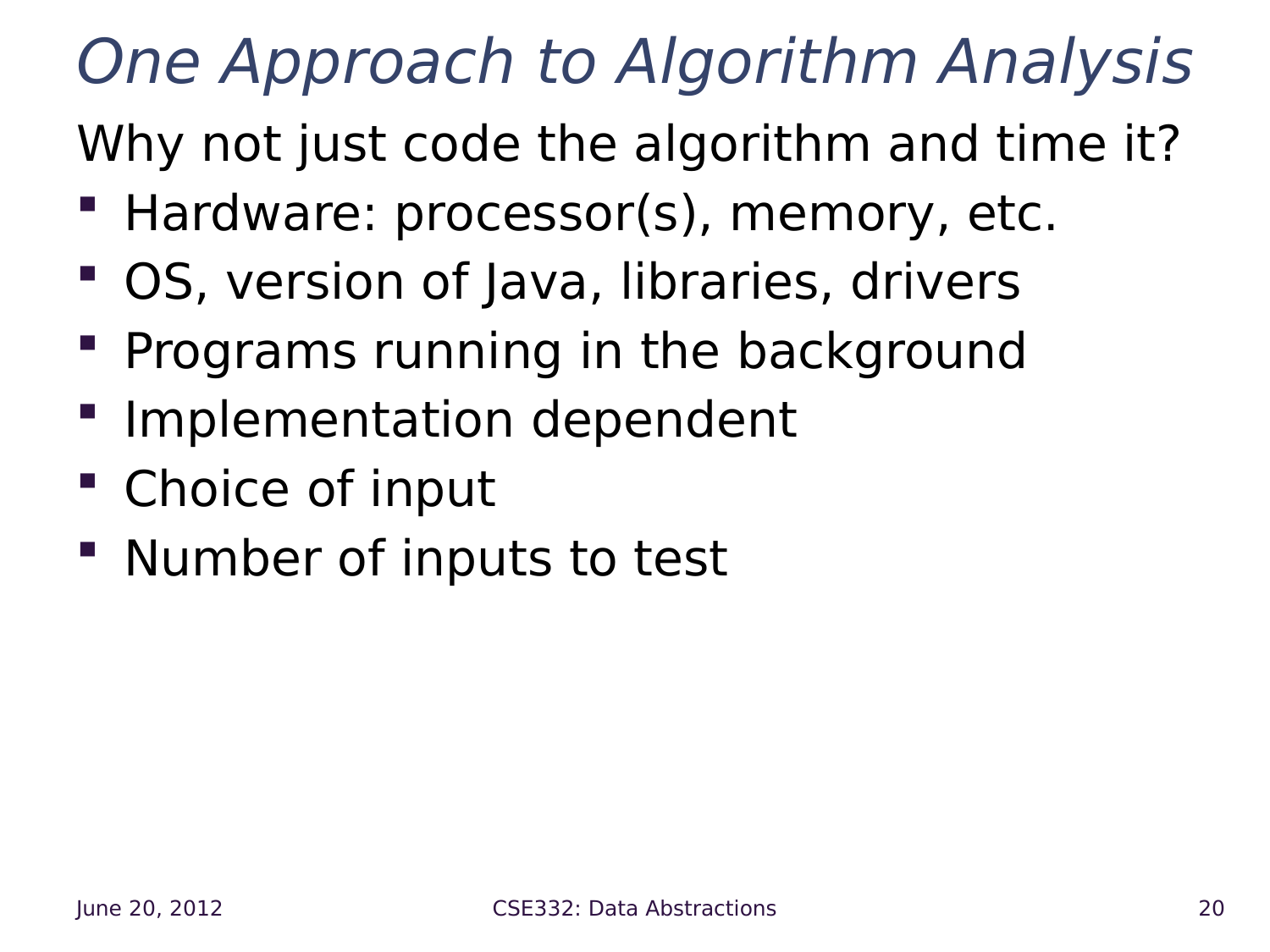

# One Approach to Algorithm Analysis
Why not just code the algorithm and time it?
Hardware: processor(s), memory, etc.
OS, version of Java, libraries, drivers
Programs running in the background
Implementation dependent
Choice of input
Number of inputs to test

June 20, 2012
CSE332: Data Abstractions
20